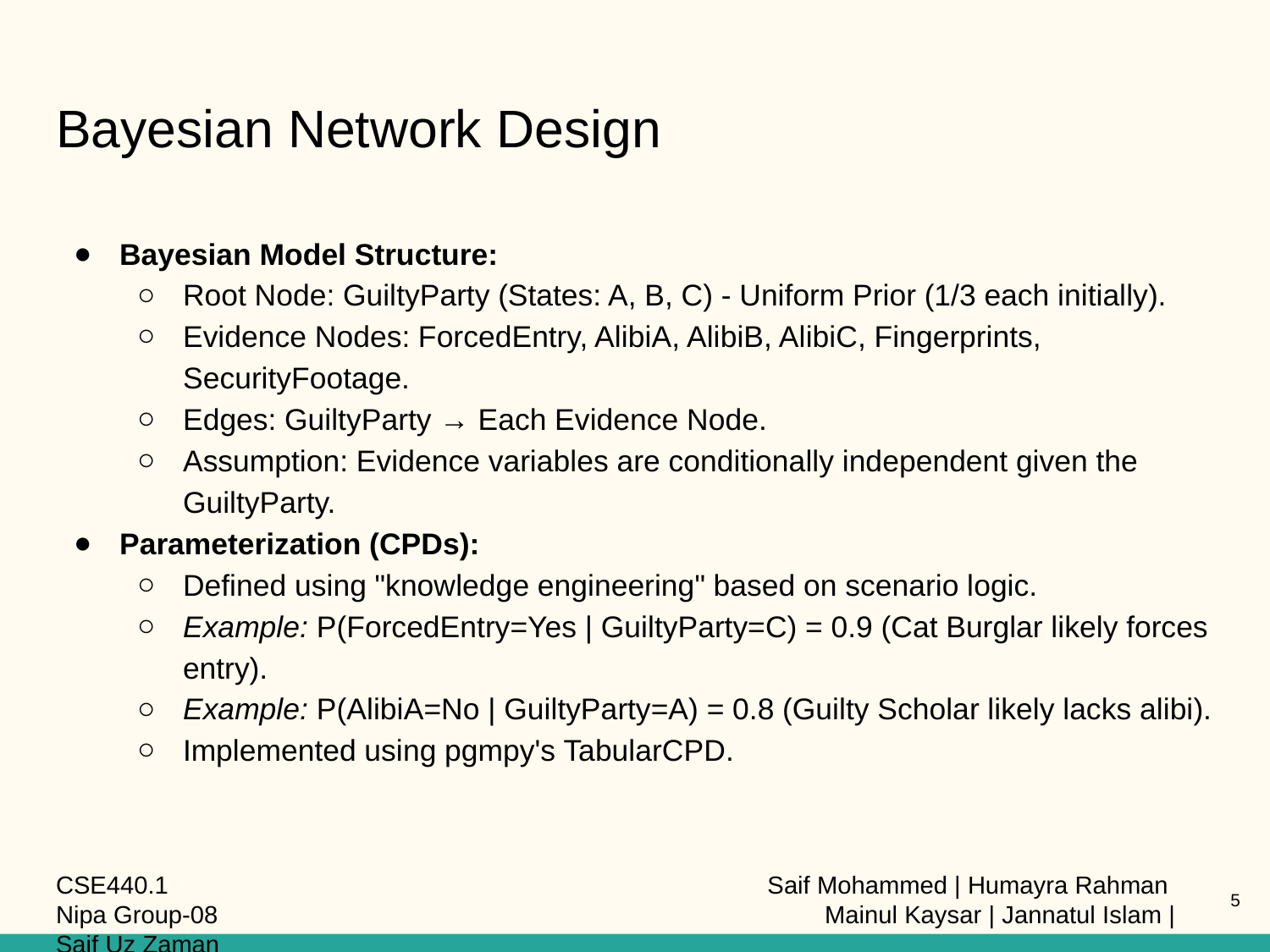

# Bayesian Network Design
Bayesian Model Structure:
Root Node: GuiltyParty (States: A, B, C) - Uniform Prior (1/3 each initially).
Evidence Nodes: ForcedEntry, AlibiA, AlibiB, AlibiC, Fingerprints, SecurityFootage.
Edges: GuiltyParty → Each Evidence Node.
Assumption: Evidence variables are conditionally independent given the GuiltyParty.
Parameterization (CPDs):
Defined using "knowledge engineering" based on scenario logic.
Example: P(ForcedEntry=Yes | GuiltyParty=C) = 0.9 (Cat Burglar likely forces entry).
Example: P(AlibiA=No | GuiltyParty=A) = 0.8 (Guilty Scholar likely lacks alibi).
Implemented using pgmpy's TabularCPD.

CSE440.1 				              	           Saif Mohammed | Humayra Rahman Nipa Group-08					 Mainul Kaysar | Jannatul Islam | Saif Uz Zaman
5